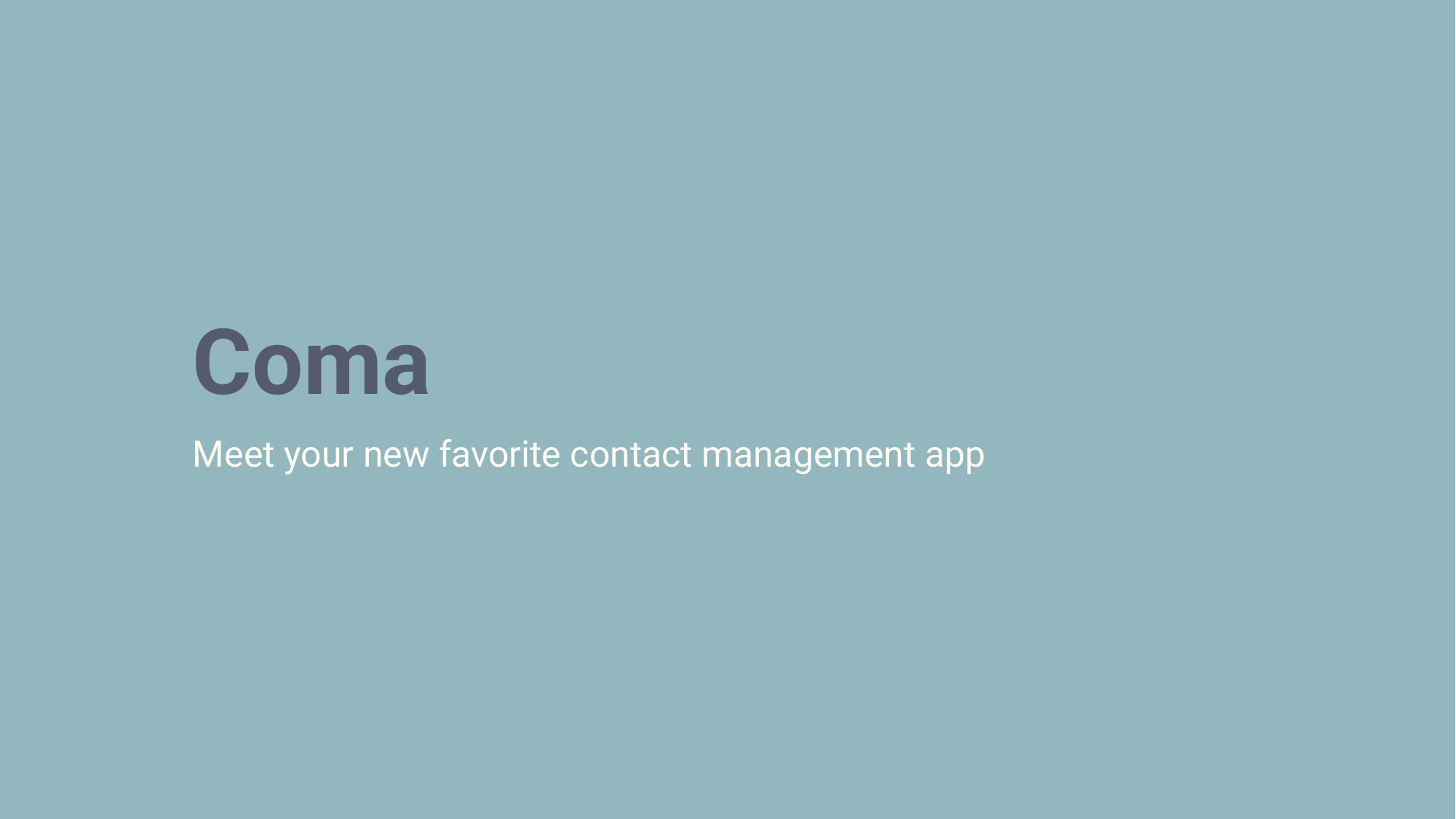

# Coma
Meet your new favorite contact management app